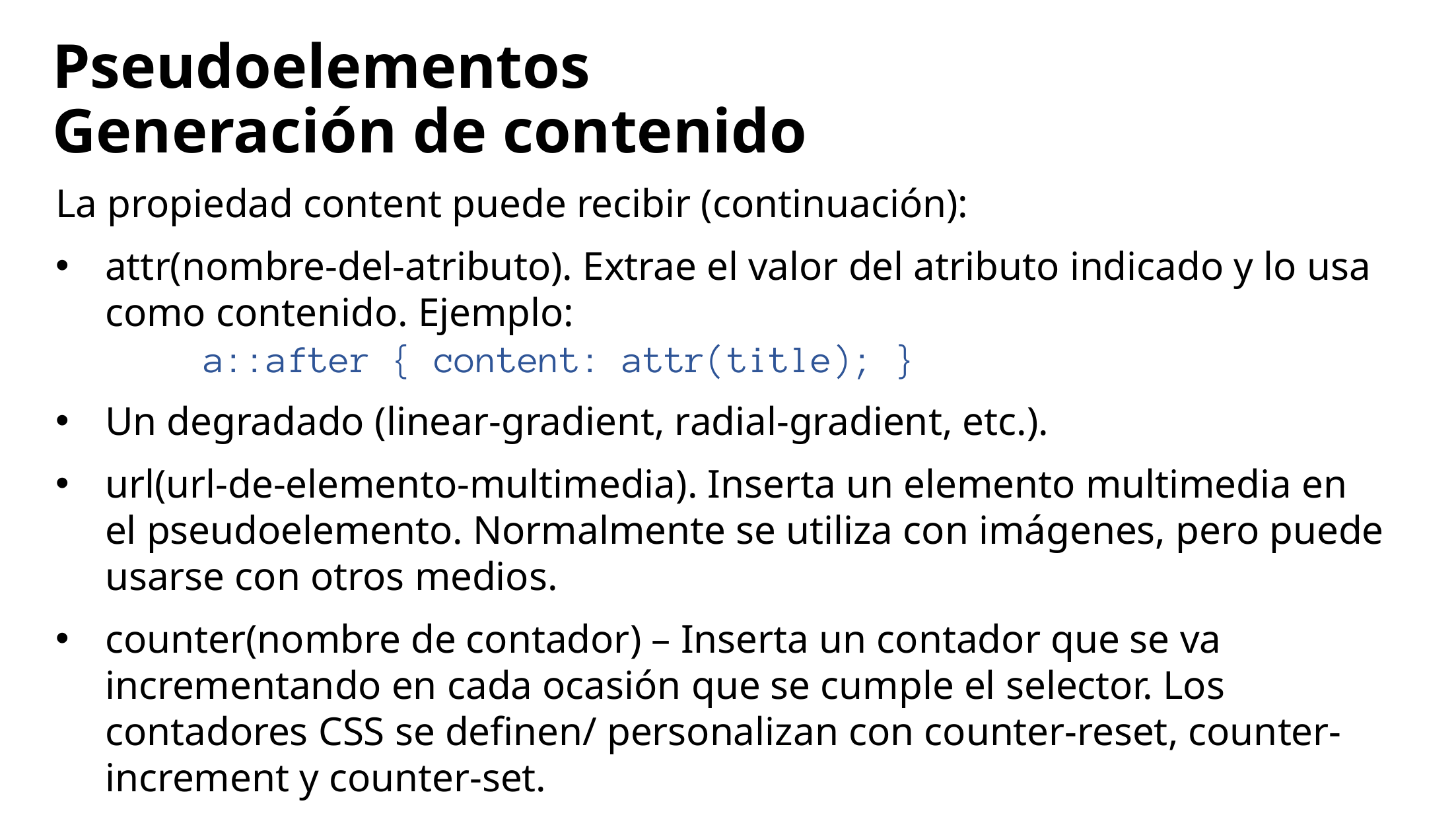

# Pseudoelementos Generación de contenido
La propiedad content puede recibir (continuación):
attr(nombre-del-atributo). Extrae el valor del atributo indicado y lo usa como contenido. Ejemplo:
	a::after { content: attr(title); }
Un degradado (linear-gradient, radial-gradient, etc.).
url(url-de-elemento-multimedia). Inserta un elemento multimedia en el pseudoelemento. Normalmente se utiliza con imágenes, pero puede usarse con otros medios.
counter(nombre de contador) – Inserta un contador que se va incrementando en cada ocasión que se cumple el selector. Los contadores CSS se definen/ personalizan con counter-reset, counter-increment y counter-set.